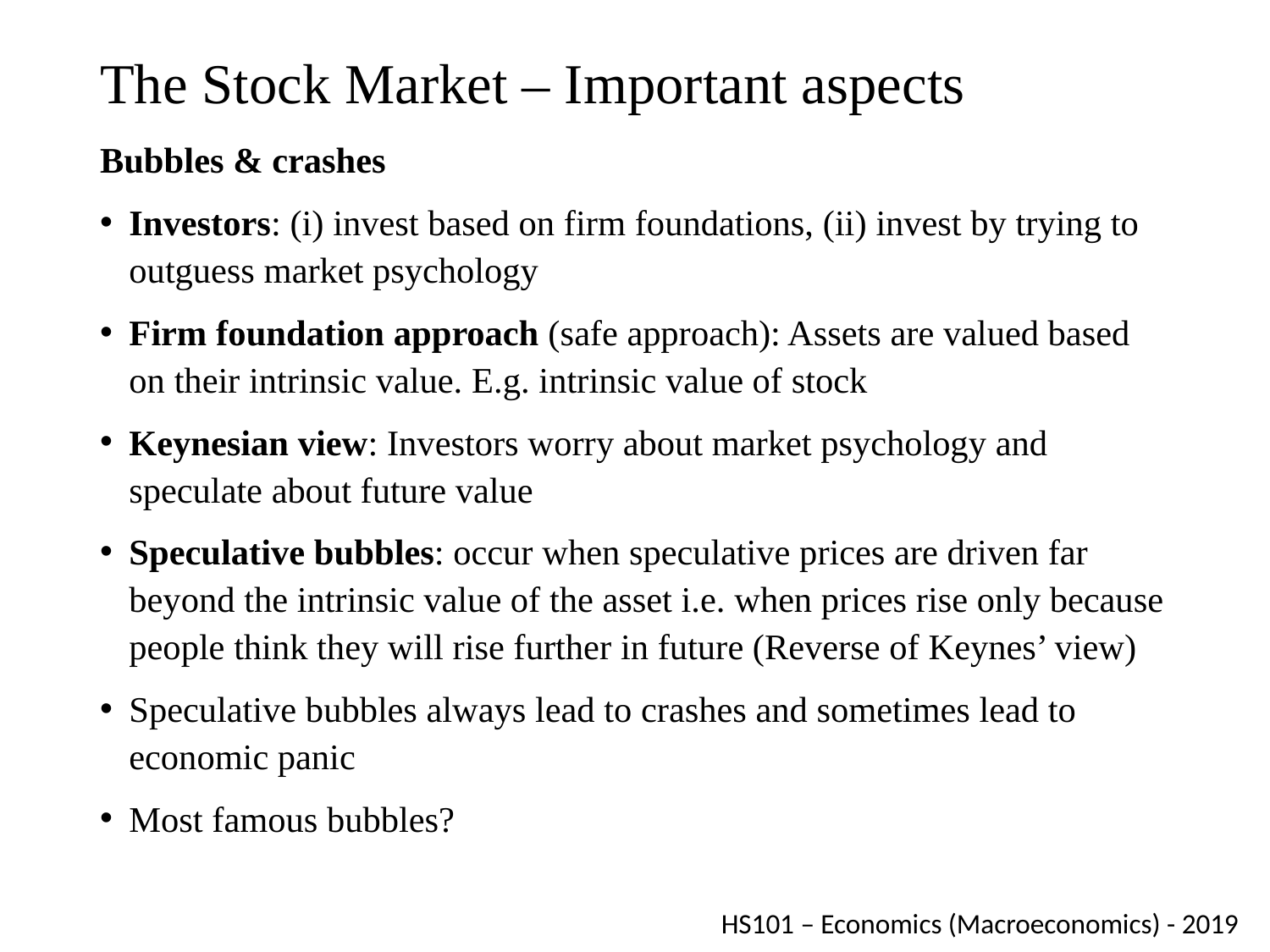

# The Stock Market – Important aspects
Bubbles & crashes
Investors: (i) invest based on firm foundations, (ii) invest by trying to outguess market psychology
Firm foundation approach (safe approach): Assets are valued based on their intrinsic value. E.g. intrinsic value of stock
Keynesian view: Investors worry about market psychology and speculate about future value
Speculative bubbles: occur when speculative prices are driven far beyond the intrinsic value of the asset i.e. when prices rise only because people think they will rise further in future (Reverse of Keynes’ view)
Speculative bubbles always lead to crashes and sometimes lead to economic panic
Most famous bubbles?

HS101 – Economics (Macroeconomics) - 2019